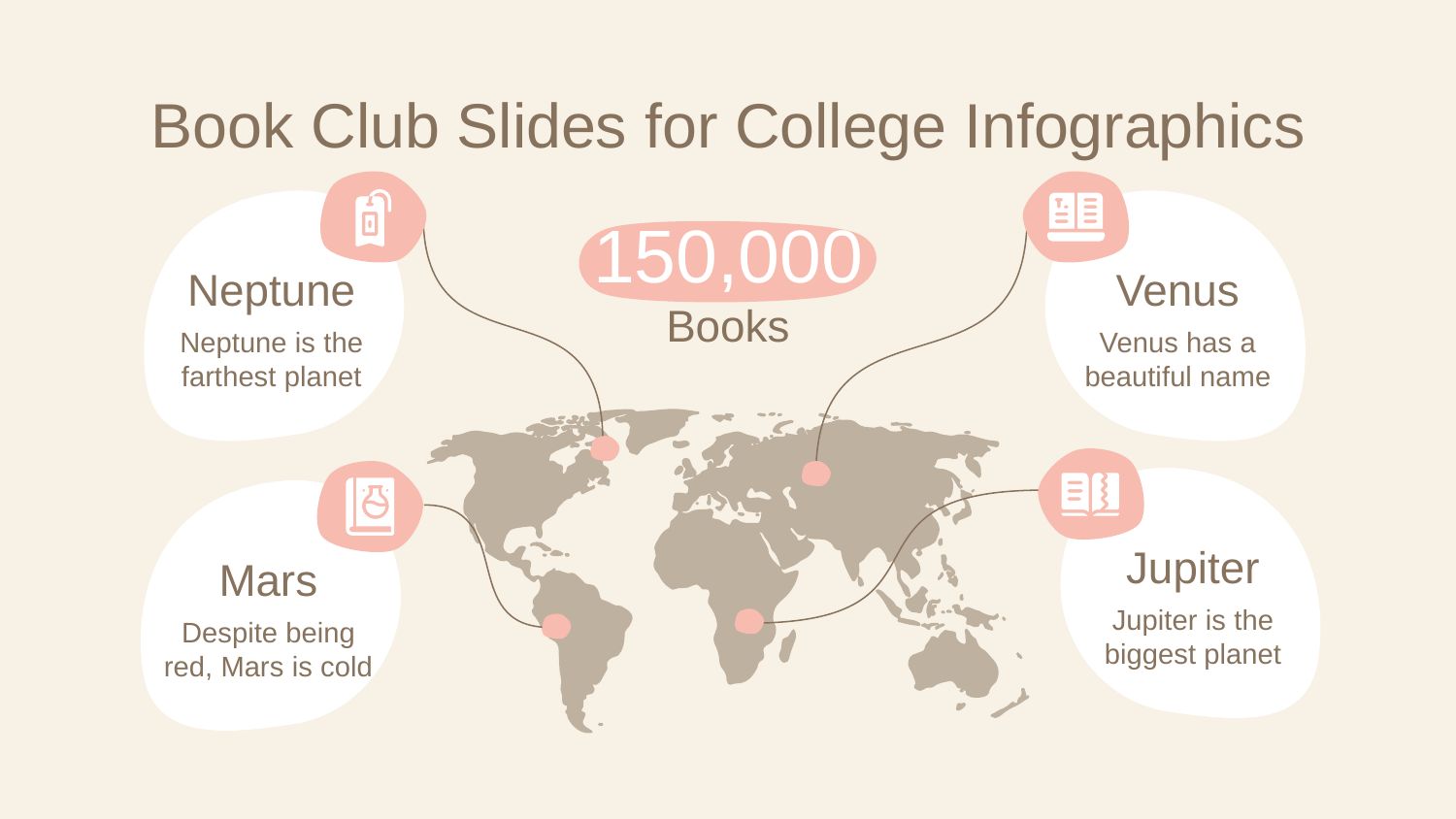

# Book Club Slides for College Infographics

150,000
Books

Neptune
Venus
Neptune is the farthest planet
Venus has a beautiful name

Jupiter
Mars
Jupiter is the biggest planet
Despite being red, Mars is cold